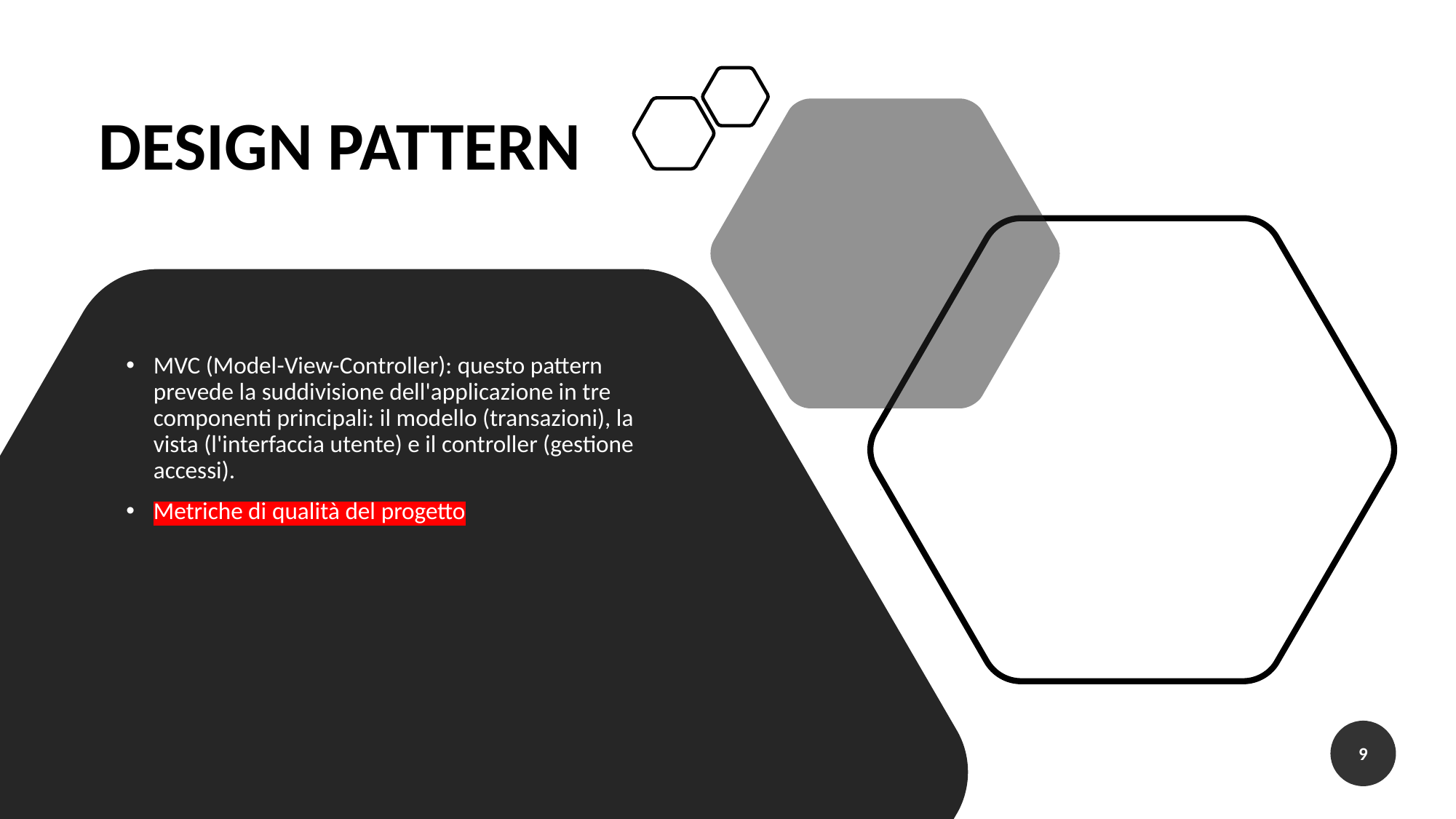

# DESIGN PATTERN

MVC (Model-View-Controller): questo pattern prevede la suddivisione dell'applicazione in tre componenti principali: il modello (transazioni), la vista (l'interfaccia utente) e il controller (gestione accessi).
Metriche di qualità del progetto
9